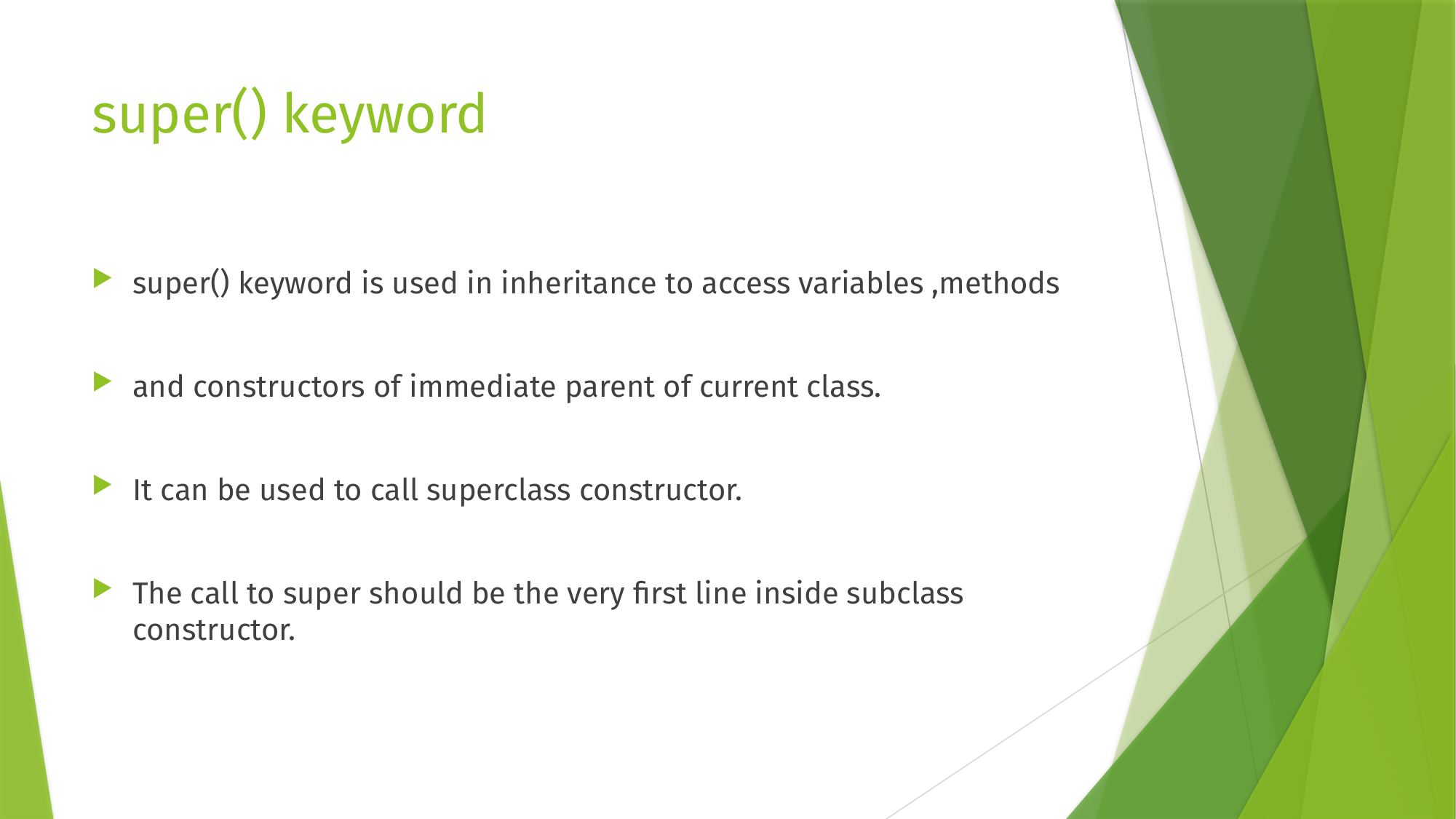

# super() keyword
super() keyword is used in inheritance to access variables ,methods

and constructors of immediate parent of current class.

It can be used to call superclass constructor.

The call to super should be the very first line inside subclass constructor.